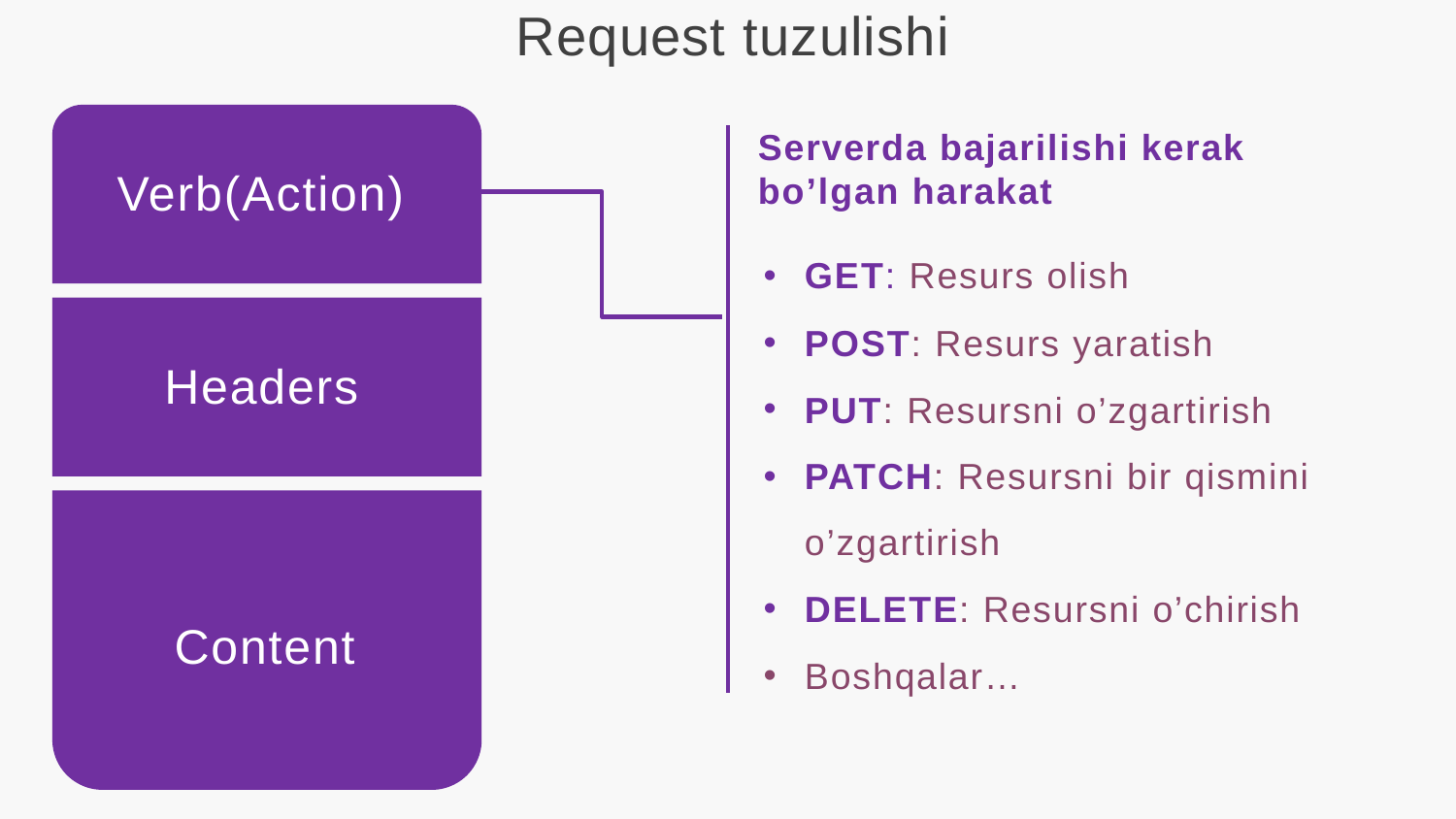

Request tuzulishi

Verb(Action)
Serverda bajarilishi kerak bo’lgan harakat
GET: Resurs olish
POST: Resurs yaratish
PUT: Resursni o’zgartirish
PATCH: Resursni bir qismini o’zgartirish
DELETE: Resursni o’chirish
Boshqalar…

Headers

Content